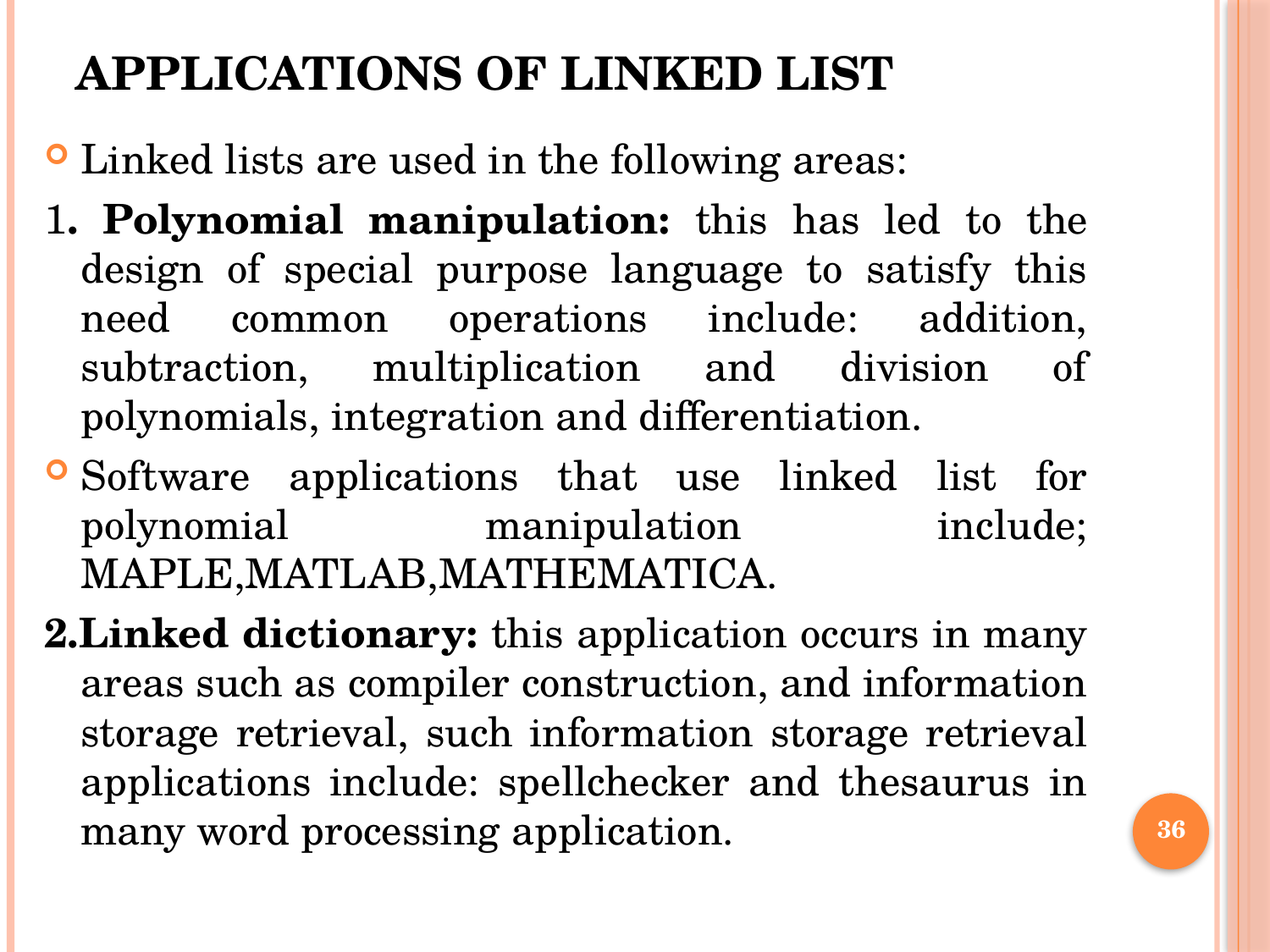

# Applications of linked list
Linked lists are used in the following areas:
1. Polynomial manipulation: this has led to the design of special purpose language to satisfy this need common operations include: addition, subtraction, multiplication and division of polynomials, integration and differentiation.
Software applications that use linked list for polynomial manipulation include; MAPLE,MATLAB,MATHEMATICA.
2.Linked dictionary: this application occurs in many areas such as compiler construction, and information storage retrieval, such information storage retrieval applications include: spellchecker and thesaurus in many word processing application.
36